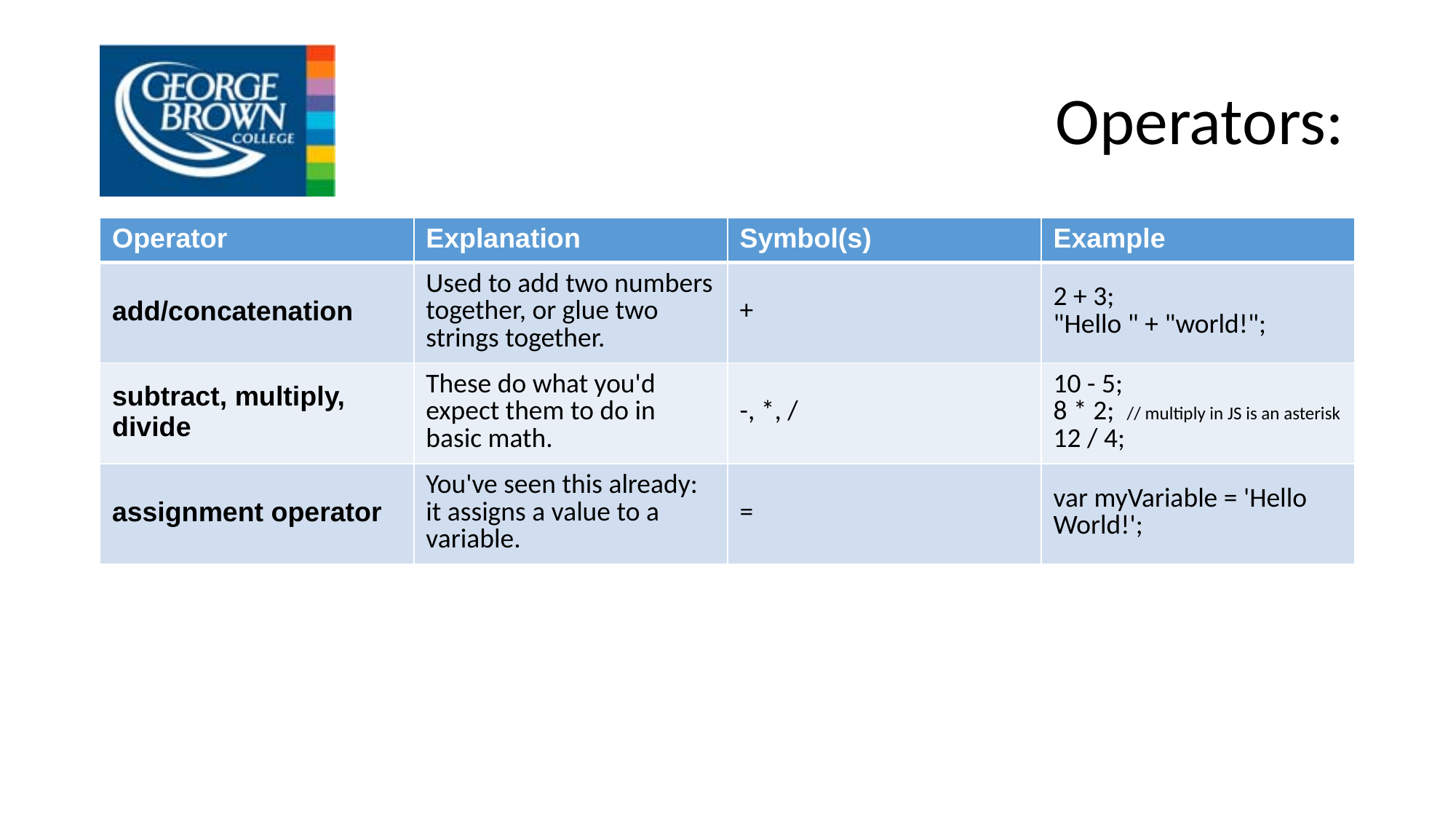

# Operators:
| Operator | Explanation | Symbol(s) | Example |
| --- | --- | --- | --- |
| add/concatenation | Used to add two numbers together, or glue two strings together. | + | 2 + 3; "Hello " + "world!"; |
| subtract, multiply, divide | These do what you'd expect them to do in basic math. | -, \*, / | 10 - 5; 8 \* 2; // multiply in JS is an asterisk 12 / 4; |
| assignment operator | You've seen this already: it assigns a value to a variable. | = | var myVariable = 'Hello World!'; |